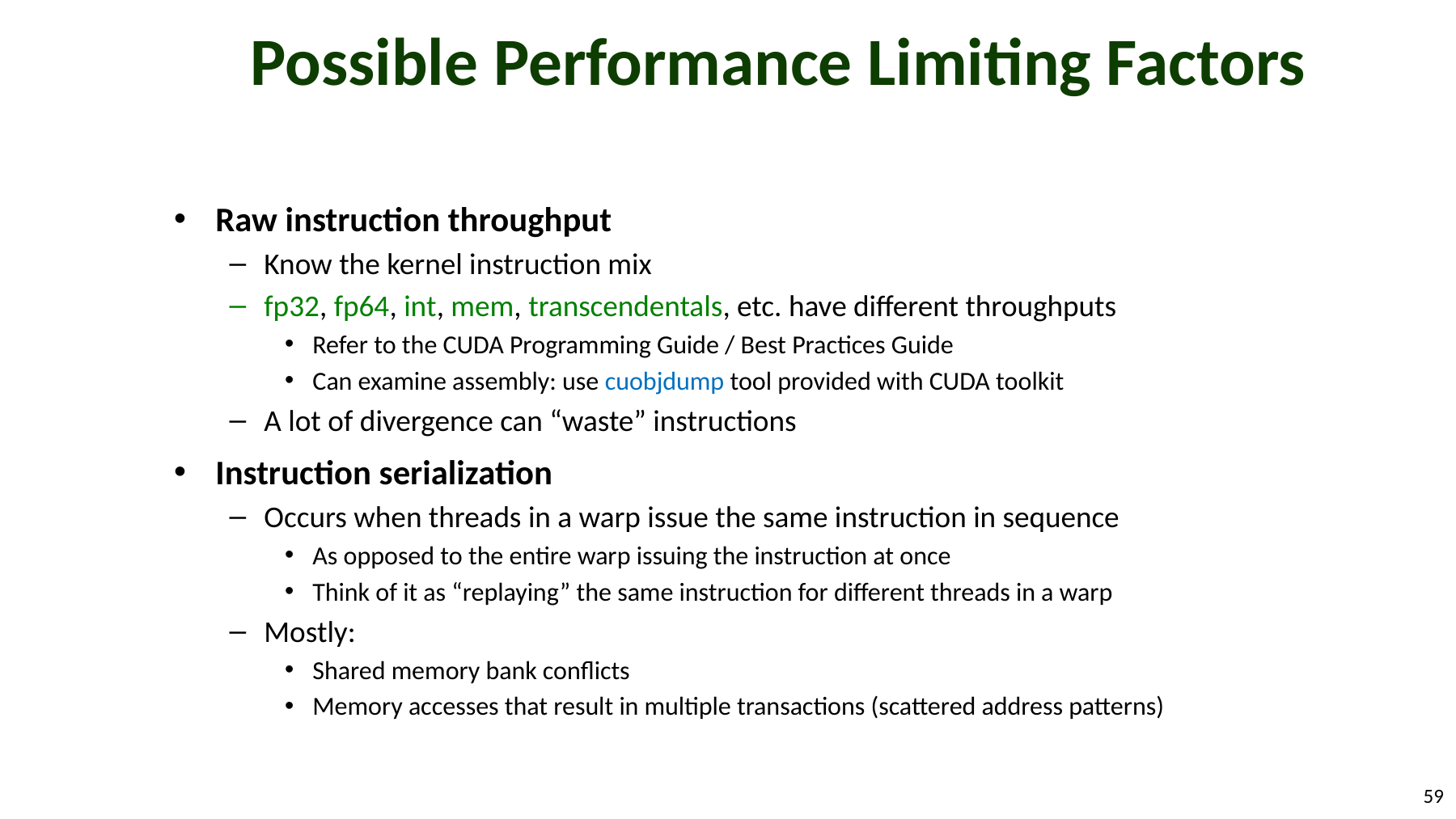

# Possible Performance Limiting Factors
Raw instruction throughput
Know the kernel instruction mix
fp32, fp64, int, mem, transcendentals, etc. have different throughputs
Refer to the CUDA Programming Guide / Best Practices Guide
Can examine assembly: use cuobjdump tool provided with CUDA toolkit
A lot of divergence can “waste” instructions

Instruction serialization
Occurs when threads in a warp issue the same instruction in sequence
As opposed to the entire warp issuing the instruction at once
Think of it as “replaying” the same instruction for different threads in a warp
Mostly:
Shared memory bank conflicts
Memory accesses that result in multiple transactions (scattered address patterns)
59